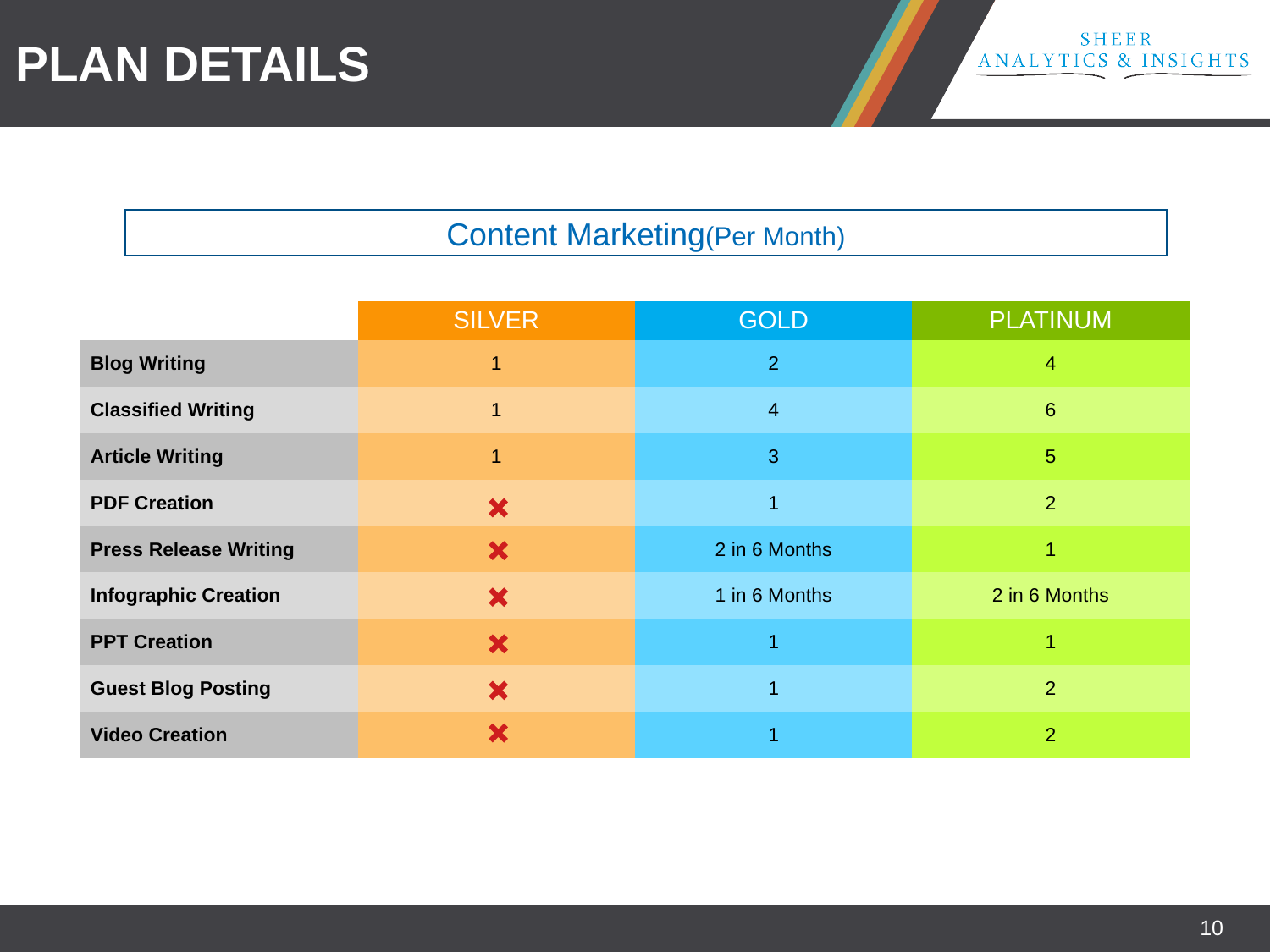

PLAN DETAILS
Content Marketing(Per Month)

|  | SILVER | GOLD | PLATINUM |
| --- | --- | --- | --- |
| Blog Writing | 1 | 2 | 4 |
| Classified Writing | 1 | 4 | 6 |
| Article Writing | 1 | 3 | 5 |
| PDF Creation |  | 1 | 2 |
| Press Release Writing |  | 2 in 6 Months | 1 |
| Infographic Creation |  | 1 in 6 Months | 2 in 6 Months |
| PPT Creation |  | 1 | 1 |
| Guest Blog Posting |  | 1 | 2 |
| Video Creation |  | 1 | 2 |